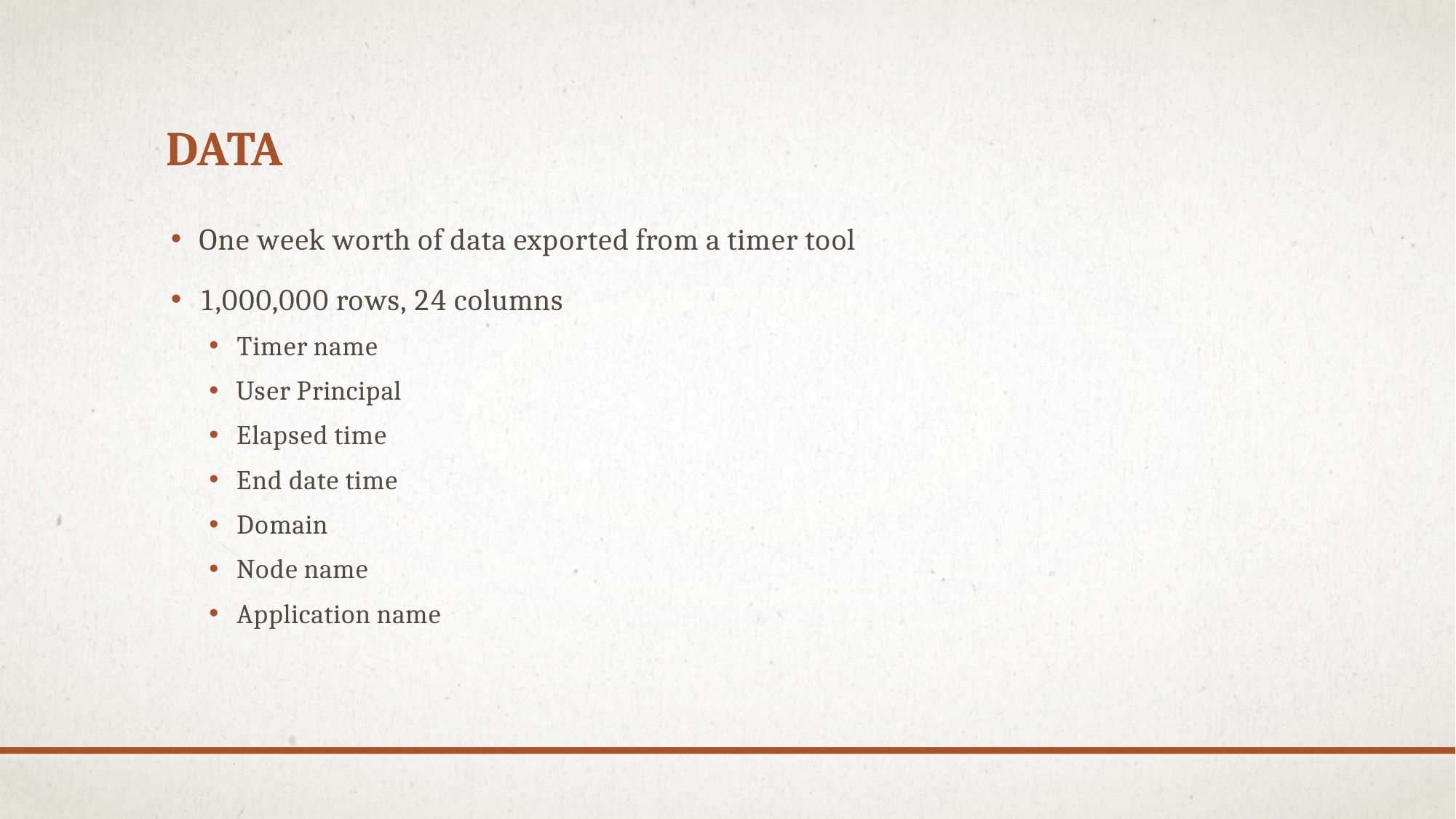

# Data
One week worth of data exported from a timer tool
1,000,000 rows, 24 columns
Timer name
User Principal
Elapsed time
End date time
Domain
Node name
Application name